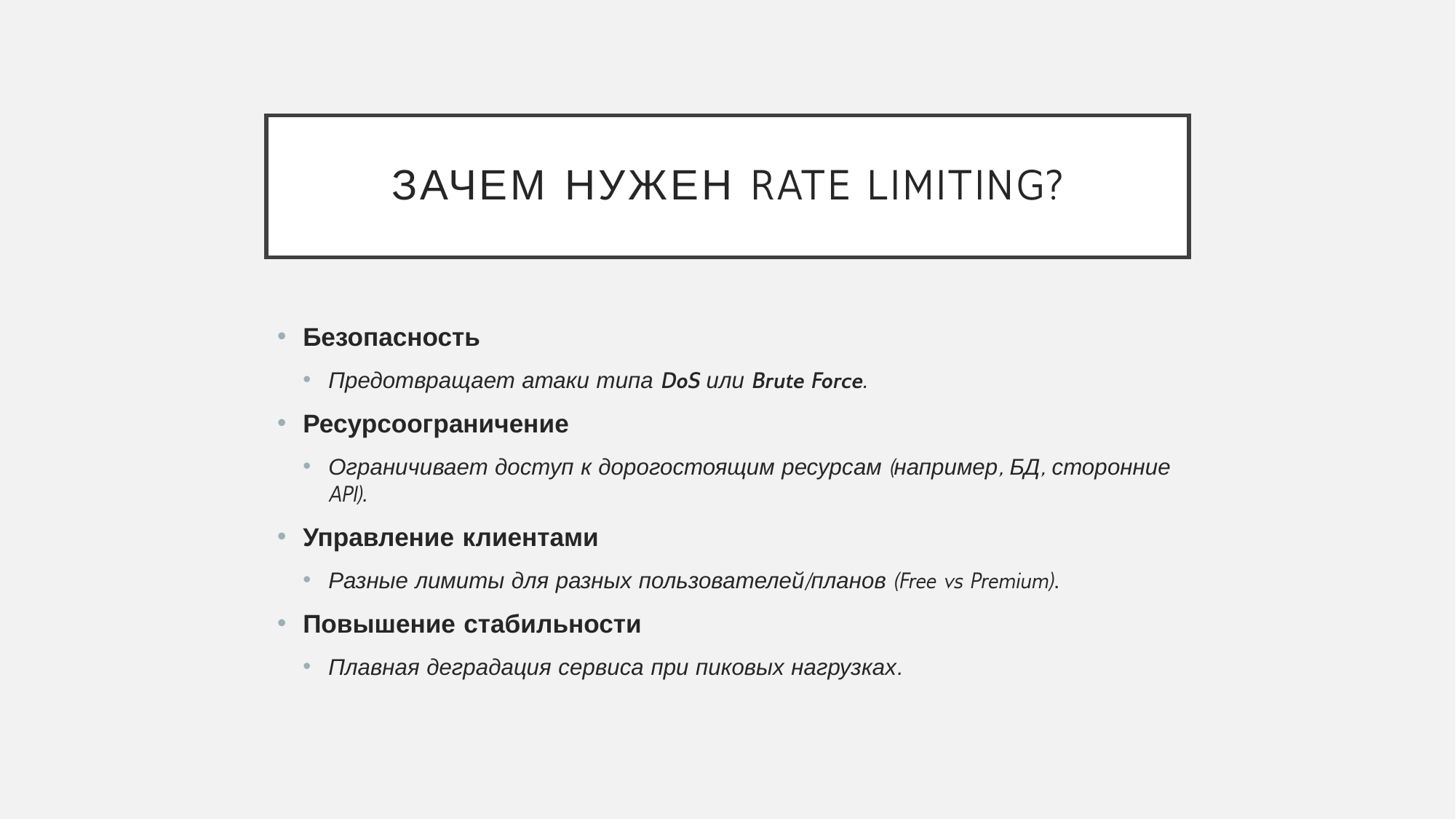

# Зачем нужен Rate Limiting?
Безопасность
Предотвращает атаки типа DoS или Brute Force.
Ресурсоограничение
Ограничивает доступ к дорогостоящим ресурсам (например, БД, сторонние API).
Управление клиентами
Разные лимиты для разных пользователей/планов (Free vs Premium).
Повышение стабильности
Плавная деградация сервиса при пиковых нагрузках.